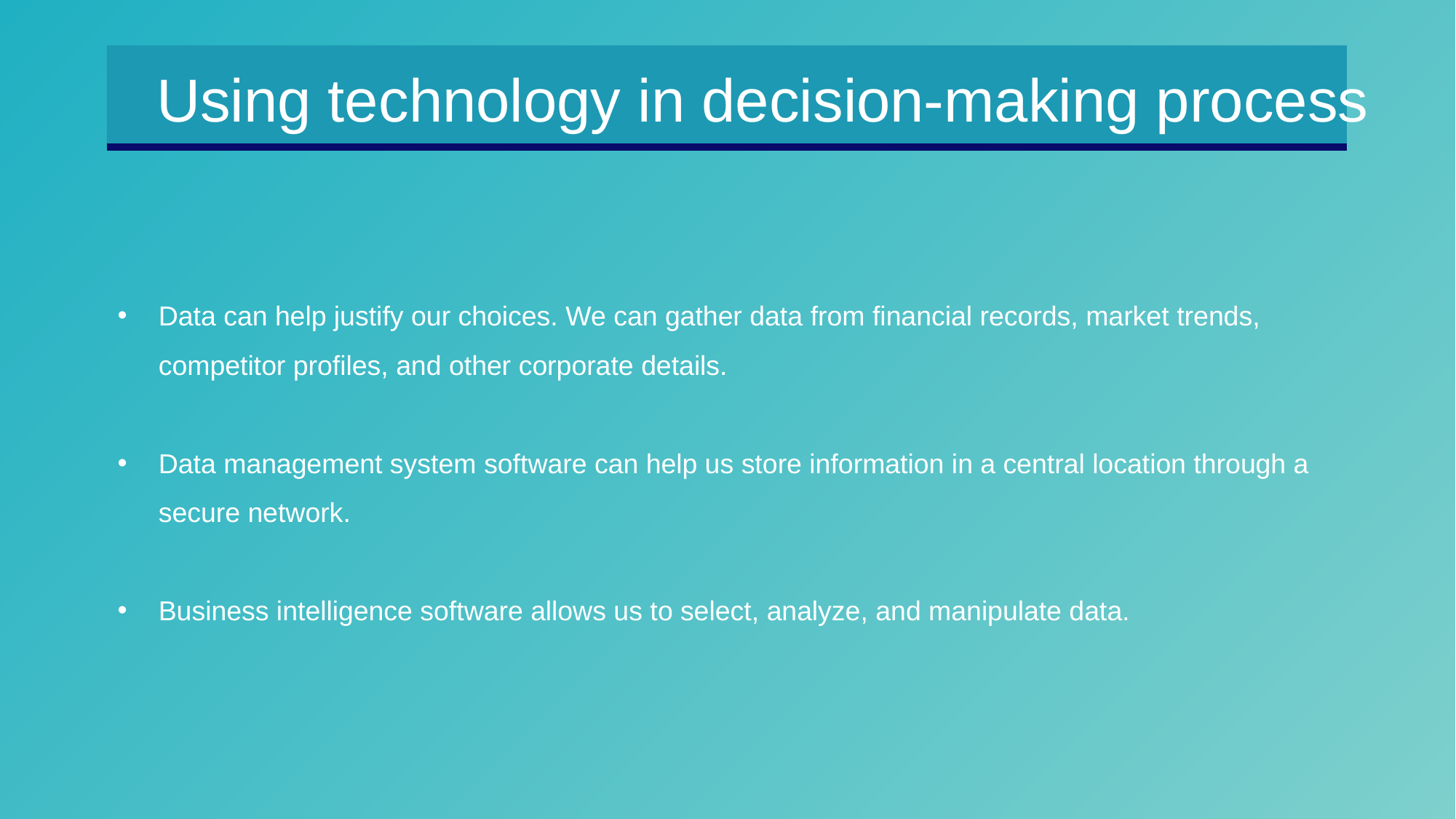

Using technology in decision-making process
Data can help justify our choices. We can gather data from financial records, market trends, competitor profiles, and other corporate details.

Data management system software can help us store information in a central location through a secure network.

Business intelligence software allows us to select, analyze, and manipulate data.